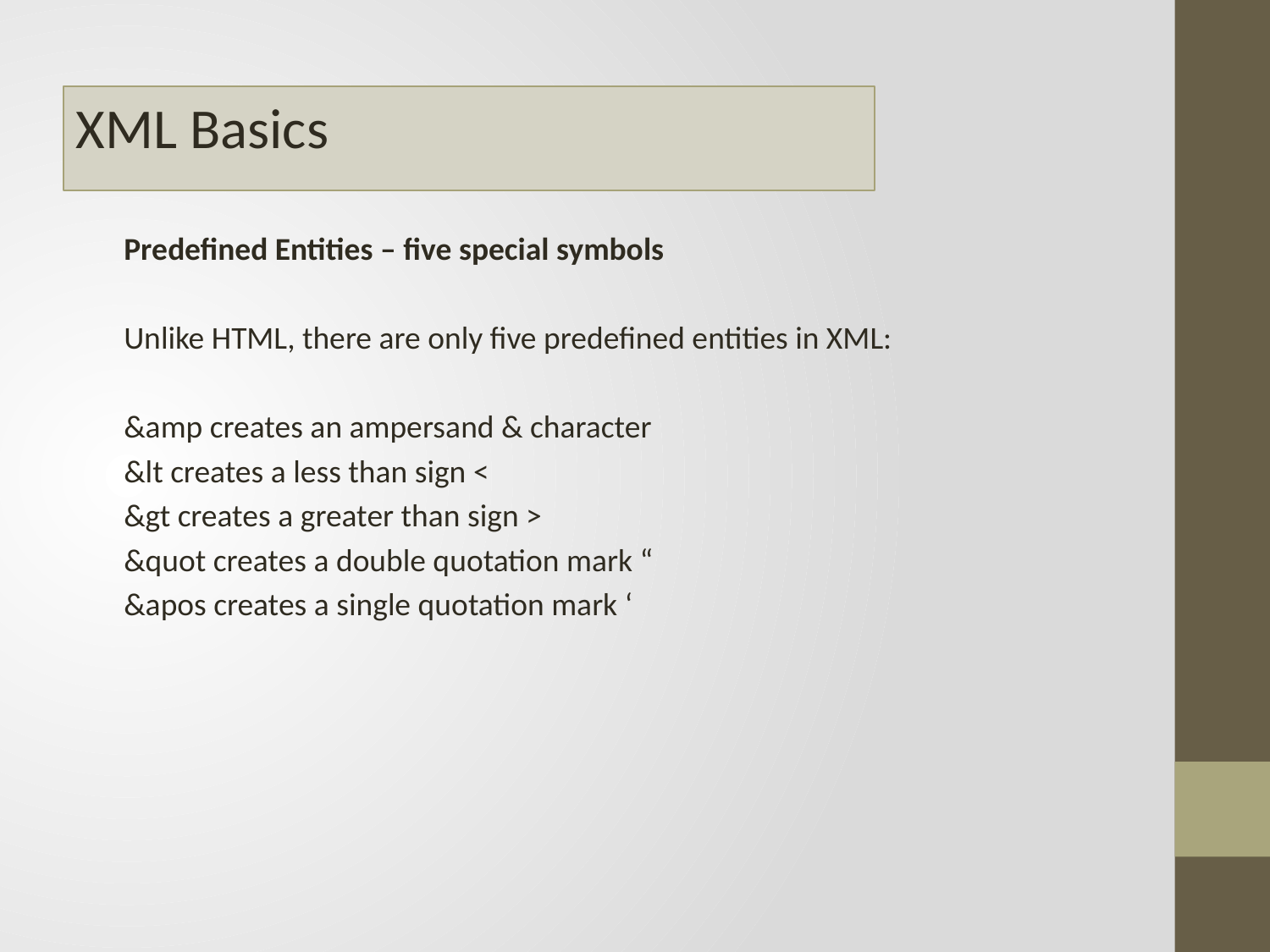

#
XML Basics
Predefined Entities – five special symbols

Unlike HTML, there are only five predefined entities in XML:

&amp creates an ampersand & character
&lt creates a less than sign <
&gt creates a greater than sign >
&quot creates a double quotation mark “
&apos creates a single quotation mark ‘